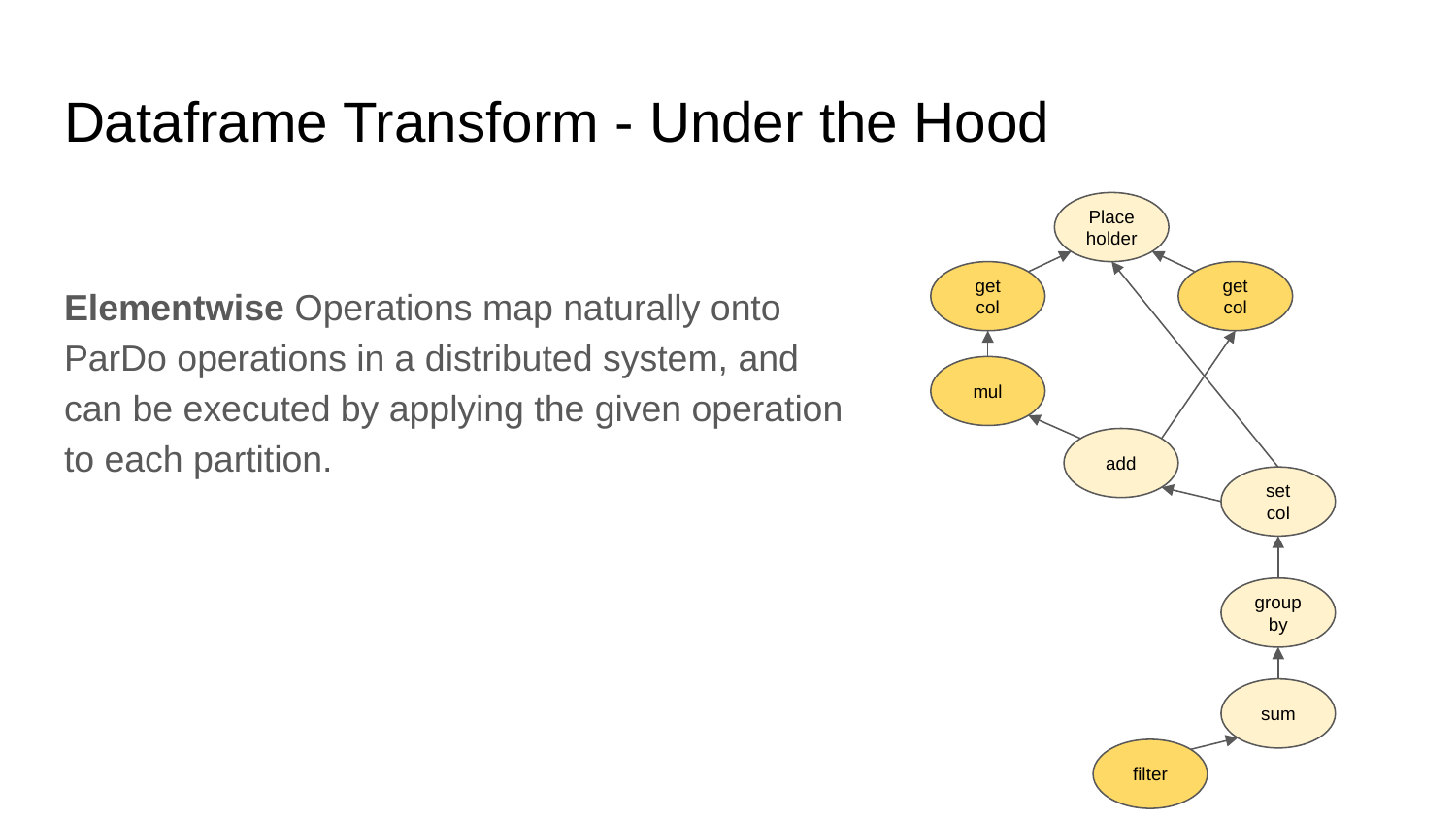

# Dataframe Transform - Under the Hood

Place
holder
get
col
get
col
Elementwise Operations map naturally onto ParDo operations in a distributed system, and can be executed by applying the given operation to each partition.
mul
add
set
col
group
by
sum
filter